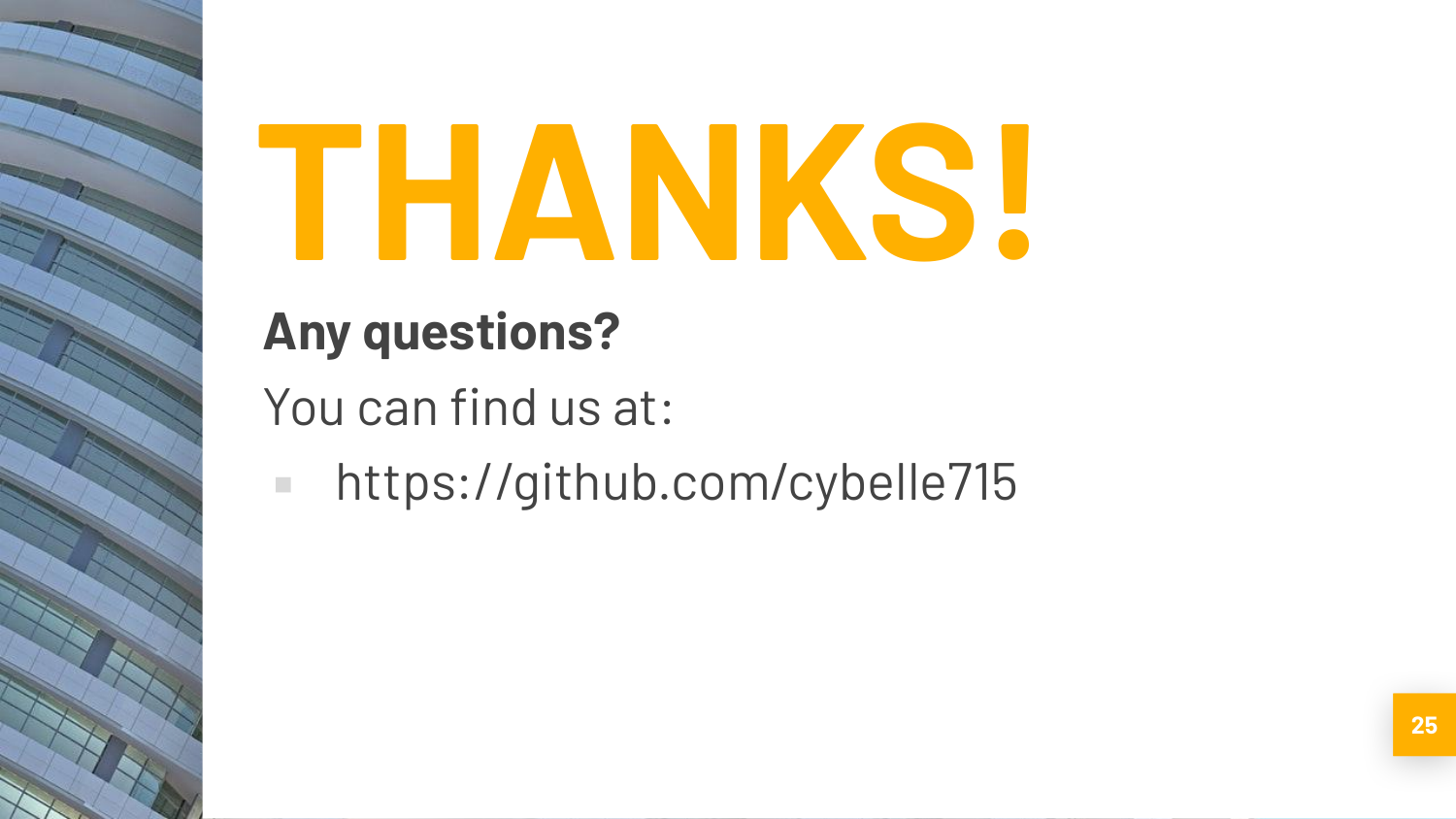

THANKS!
Any questions?
You can find us at:
https://github.com/cybelle715

25